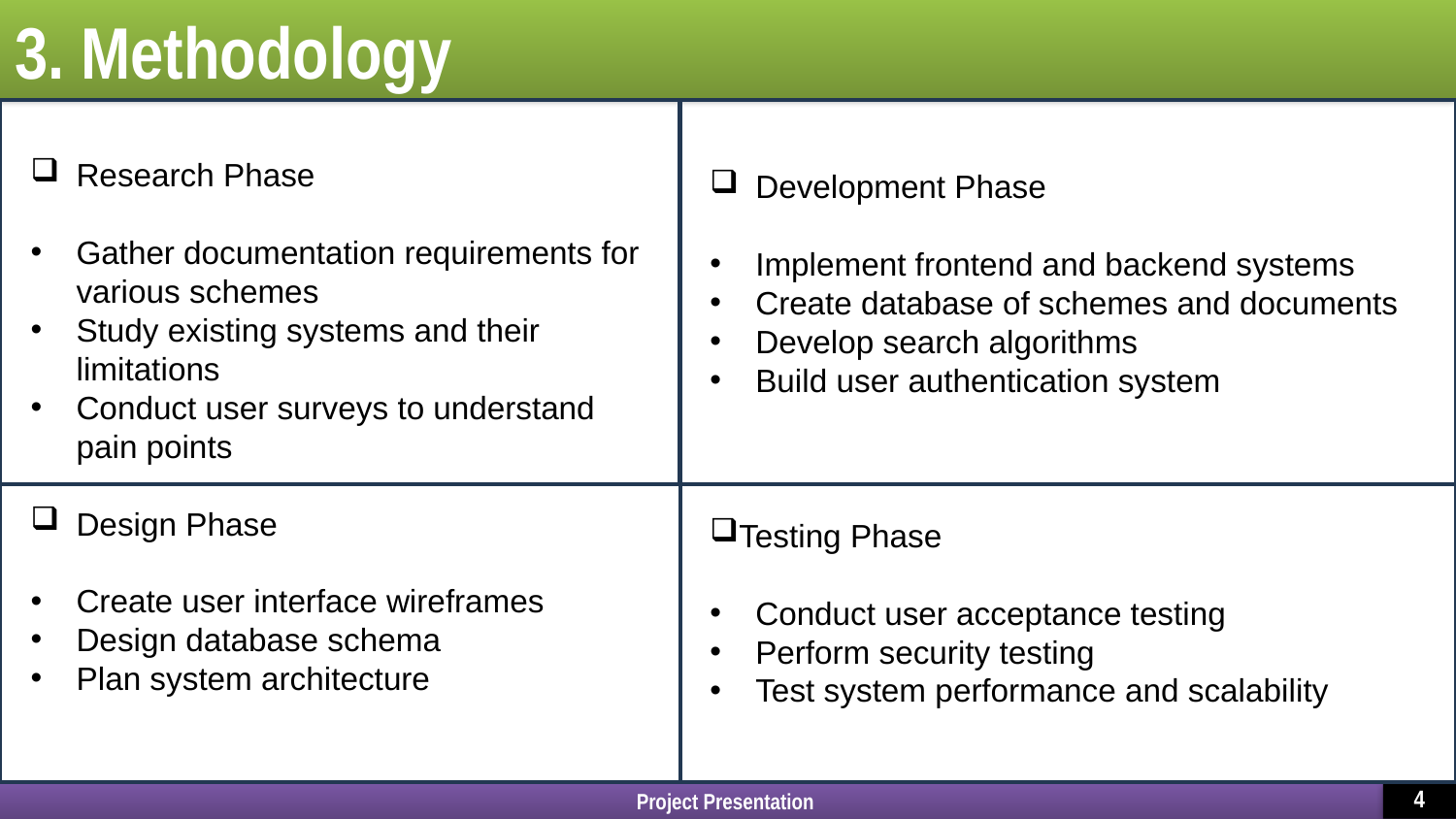

# 3. Methodology

Research Phase

Gather documentation requirements for various schemes
Study existing systems and their limitations
Conduct user surveys to understand pain points

Design Phase

Create user interface wireframes
Design database schema
Plan system architecture

Development Phase

Implement frontend and backend systems
Create database of schemes and documents
Develop search algorithms
Build user authentication system

Testing Phase

Conduct user acceptance testing
Perform security testing
Test system performance and scalability

Project Presentation

4